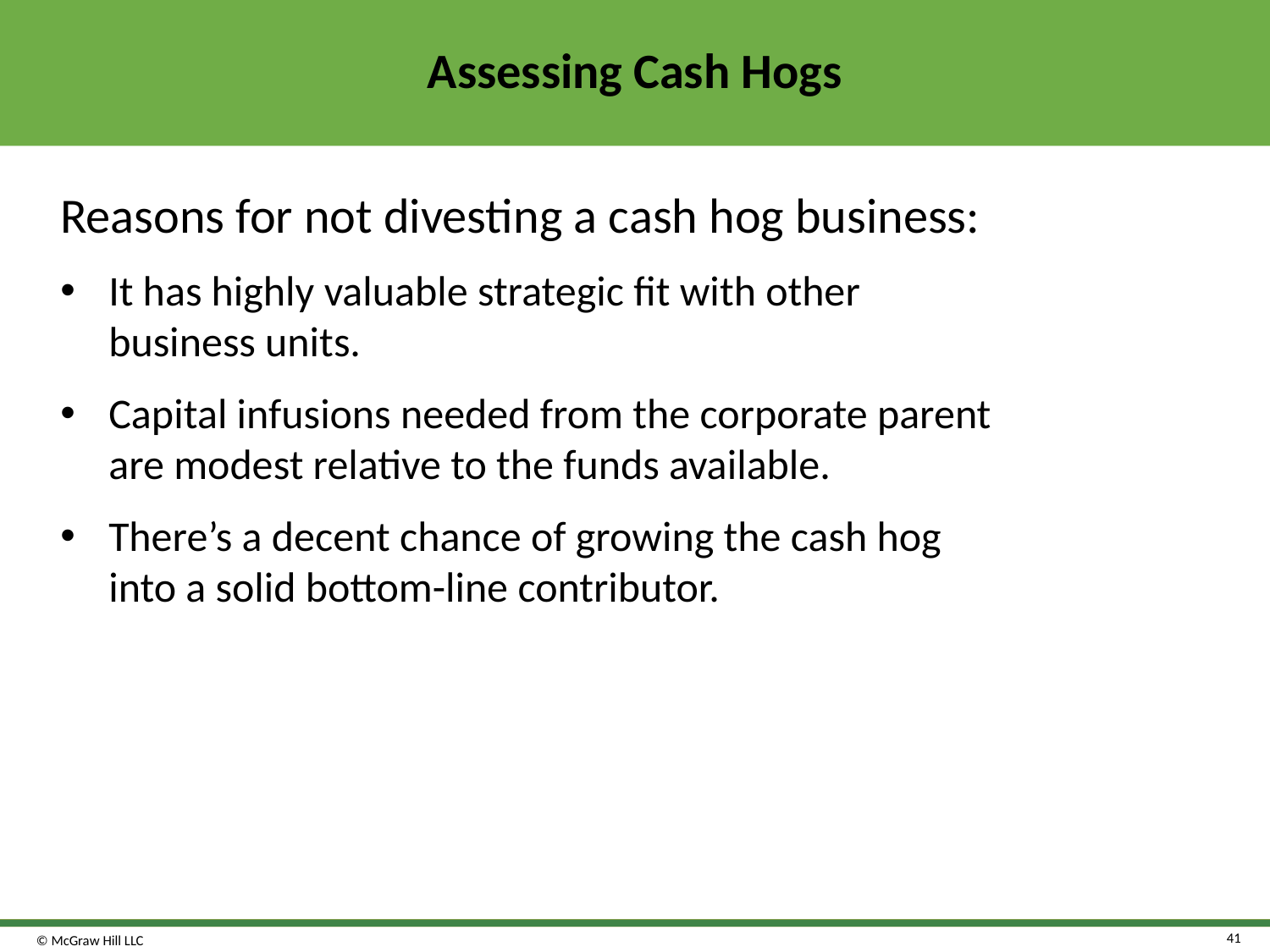

# Assessing Cash Hogs
Reasons for not divesting a cash hog business:
It has highly valuable strategic fit with other business units.
Capital infusions needed from the corporate parent are modest relative to the funds available.
There’s a decent chance of growing the cash hog into a solid bottom-line contributor.

41